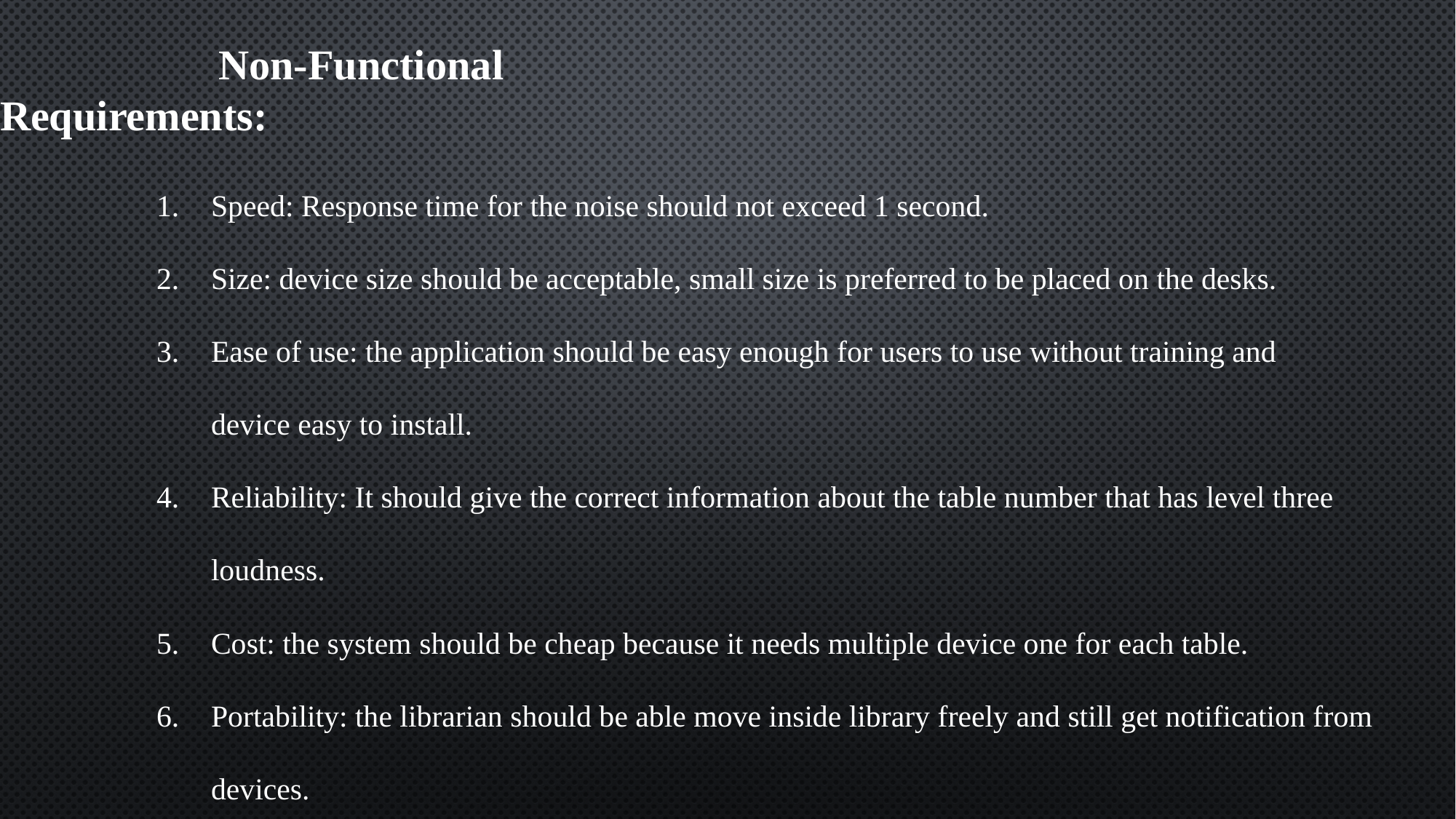

Non-Functional Requirements:

Speed: Response time for the noise should not exceed 1 second.
Size: device size should be acceptable, small size is preferred to be placed on the desks.
Ease of use: the application should be easy enough for users to use without training and       device easy to install.
Reliability: It should give the correct information about the table number that has level three loudness.
Cost: the system should be cheap because it needs multiple device one for each table.
Portability: the librarian should be able move inside library freely and still get notification from devices.